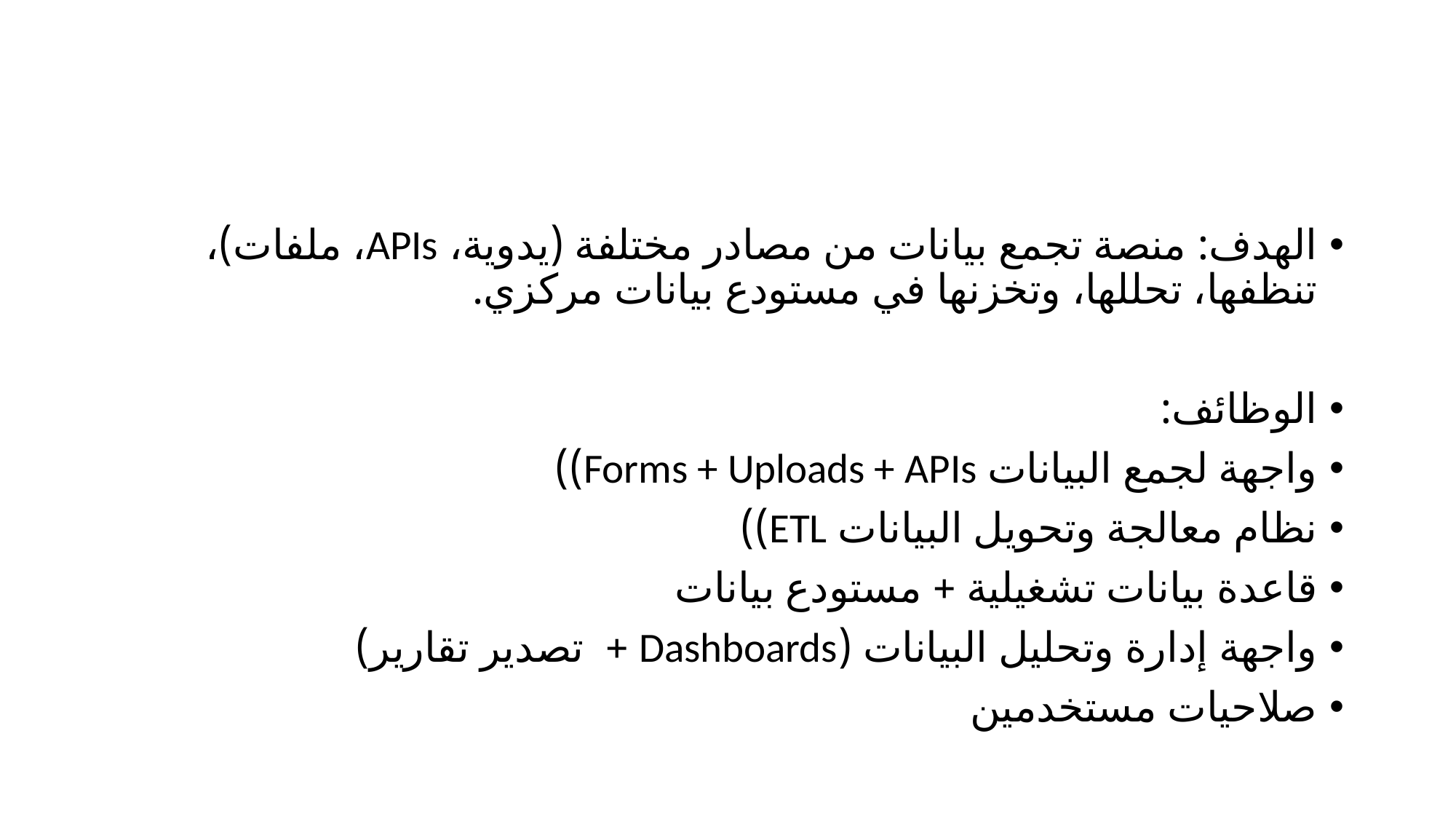

#
الهدف: منصة تجمع بيانات من مصادر مختلفة (يدوية، APIs، ملفات)، تنظفها، تحللها، وتخزنها في مستودع بيانات مركزي.

الوظائف:
واجهة لجمع البيانات Forms + Uploads + APIs))
نظام معالجة وتحويل البيانات ETL))
قاعدة بيانات تشغيلية + مستودع بيانات
واجهة إدارة وتحليل البيانات (Dashboards +  تصدير تقارير)
صلاحيات مستخدمين